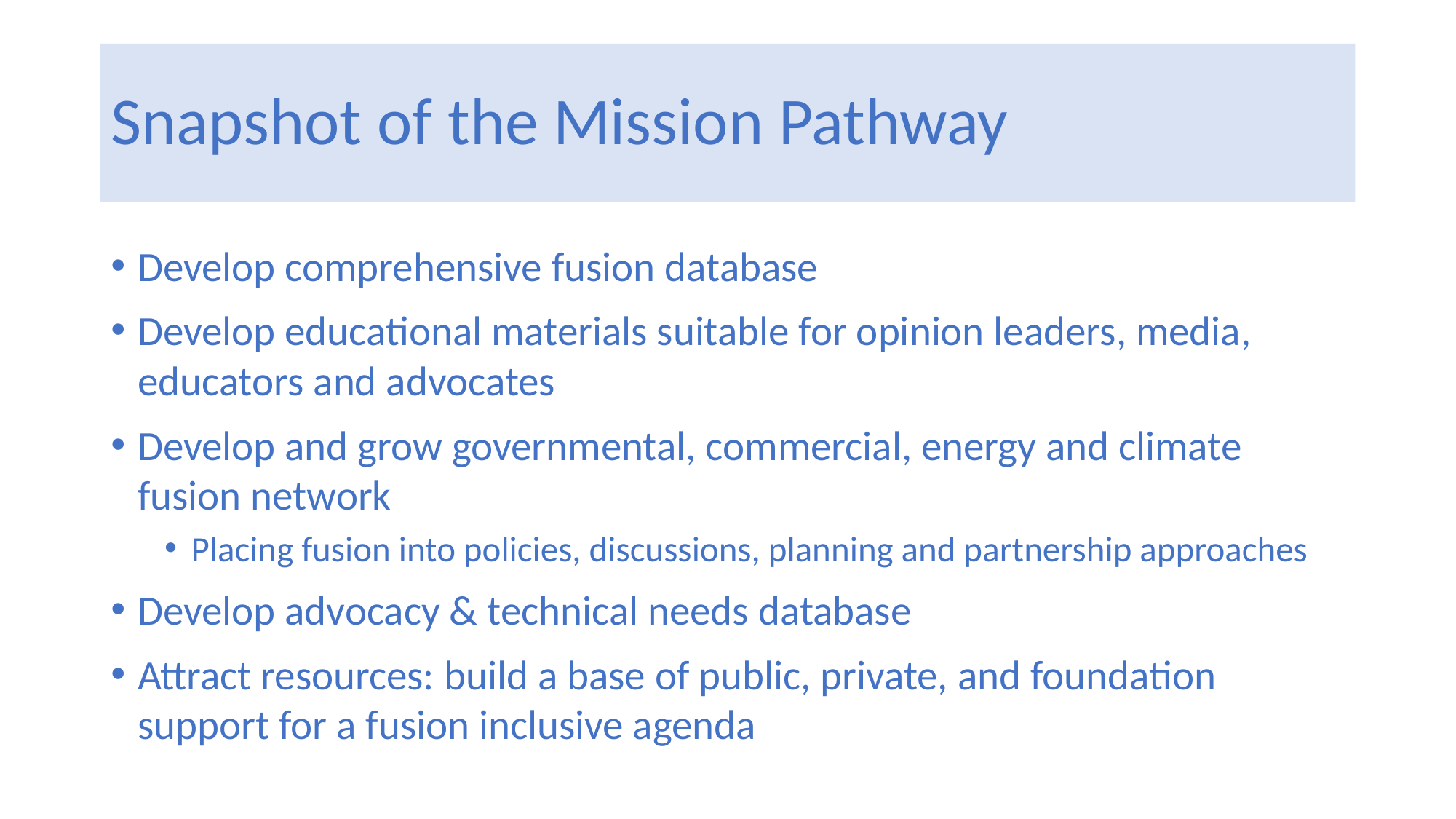

# Snapshot of the Mission Pathway
Develop comprehensive fusion database
Develop educational materials suitable for opinion leaders, media, educators and advocates
Develop and grow governmental, commercial, energy and climate fusion network
Placing fusion into policies, discussions, planning and partnership approaches
Develop advocacy & technical needs database
Attract resources: build a base of public, private, and foundation support for a fusion inclusive agenda